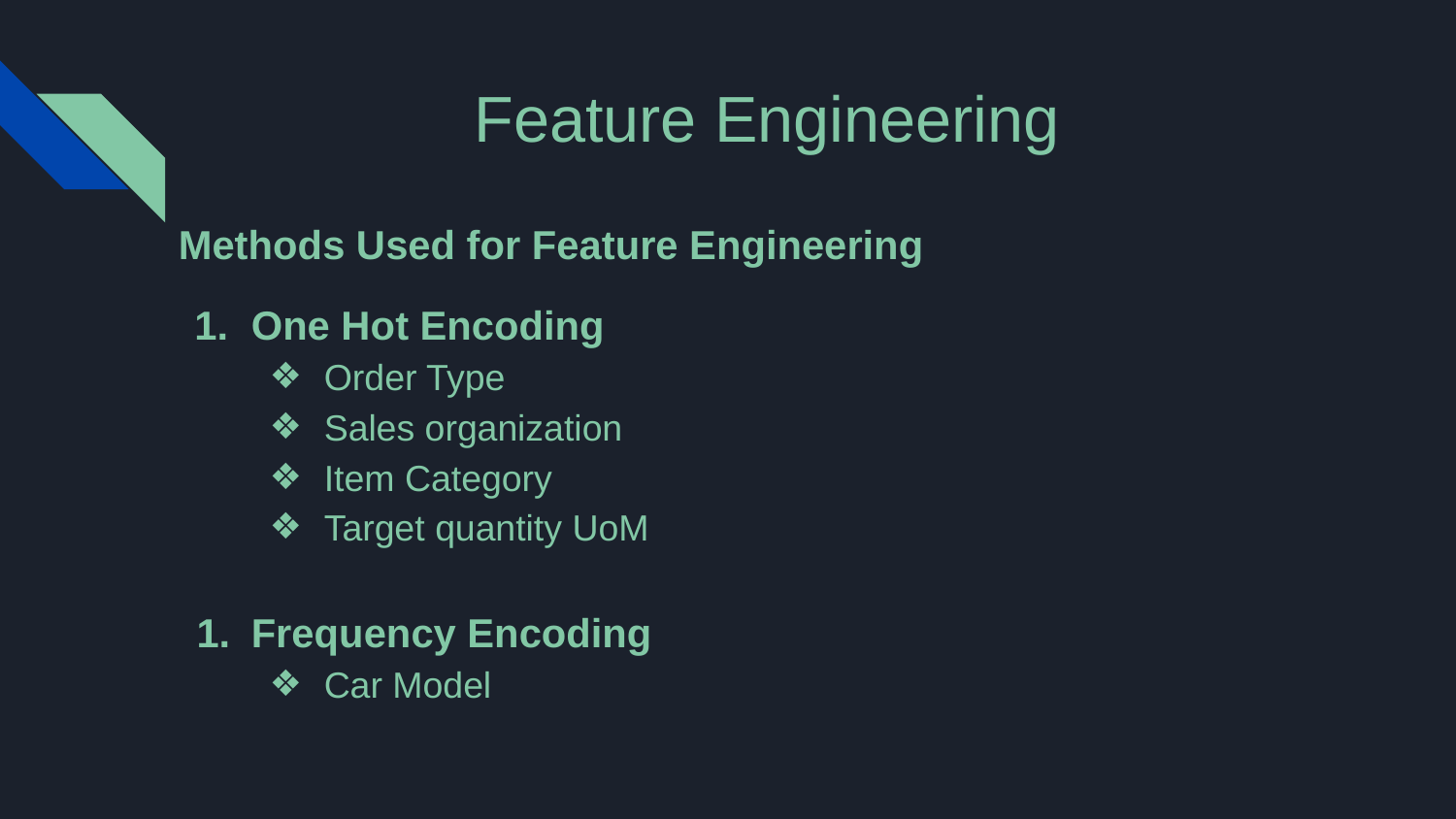

# Feature Engineering
Methods Used for Feature Engineering
One Hot Encoding
Order Type
Sales organization
Item Category
Target quantity UoM

Frequency Encoding
Car Model